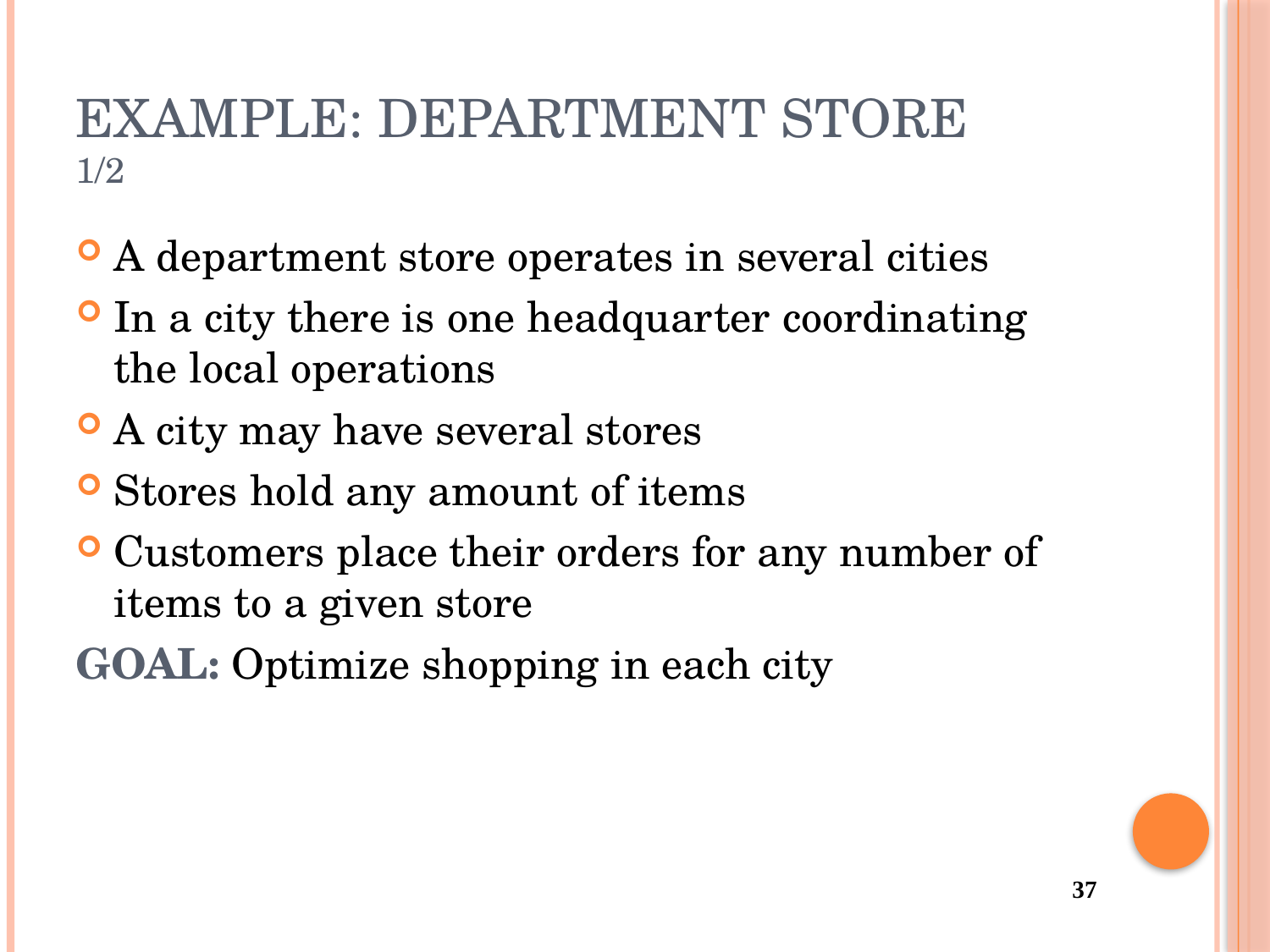

# Example: Department Store      1/2
A department store operates in several cities
In a city there is one headquarter coordinating the local operations
A city may have several stores
Stores hold any amount of items
Customers place their orders for any number of items to a given store
GOAL: Optimize shopping in each city
37